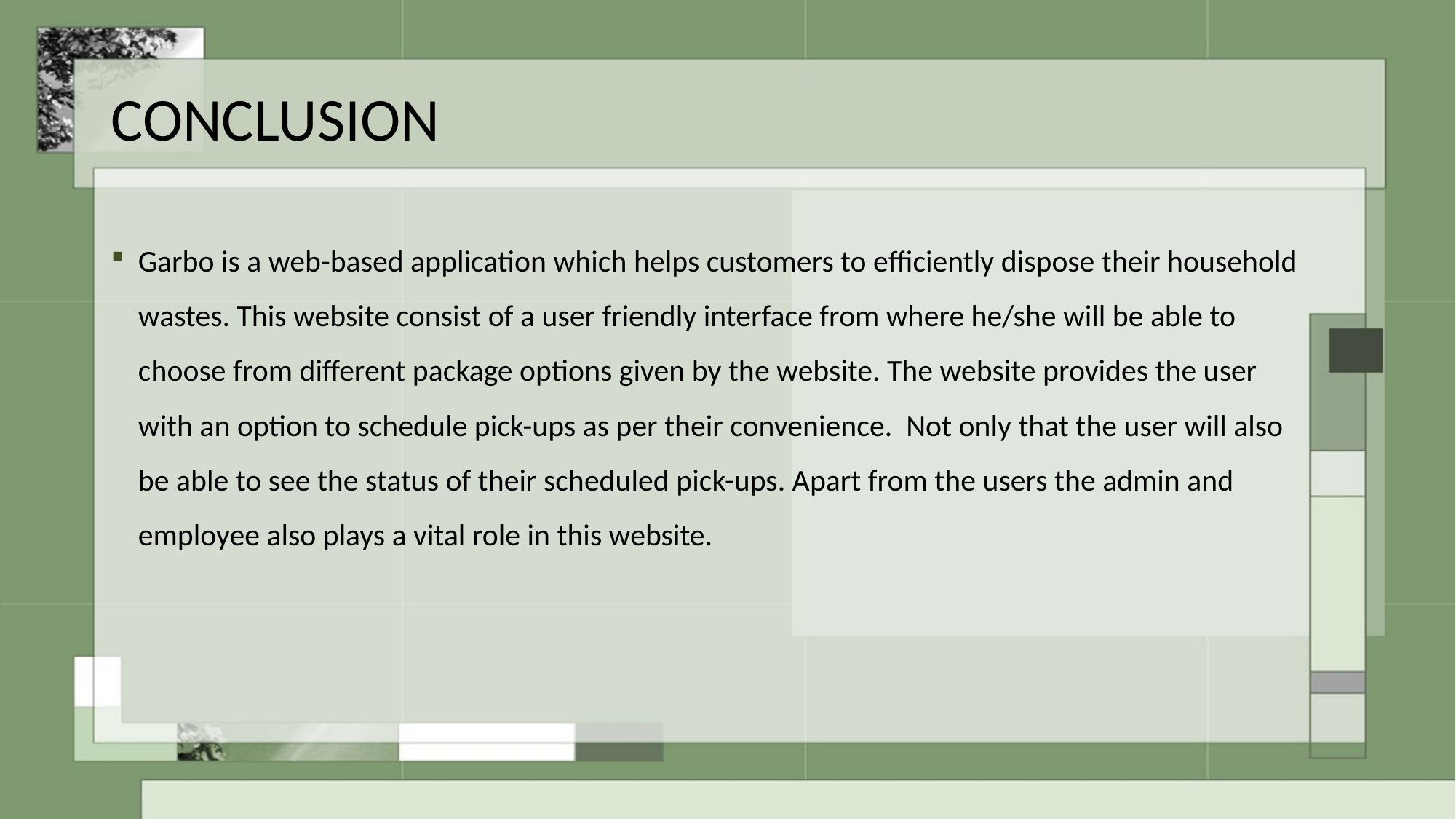

# CONCLUSION
Garbo is a web-based application which helps customers to efficiently dispose their household wastes. This website consist of a user friendly interface from where he/she will be able to choose from different package options given by the website. The website provides the user with an option to schedule pick-ups as per their convenience.  Not only that the user will also be able to see the status of their scheduled pick-ups. Apart from the users the admin and employee also plays a vital role in this website.